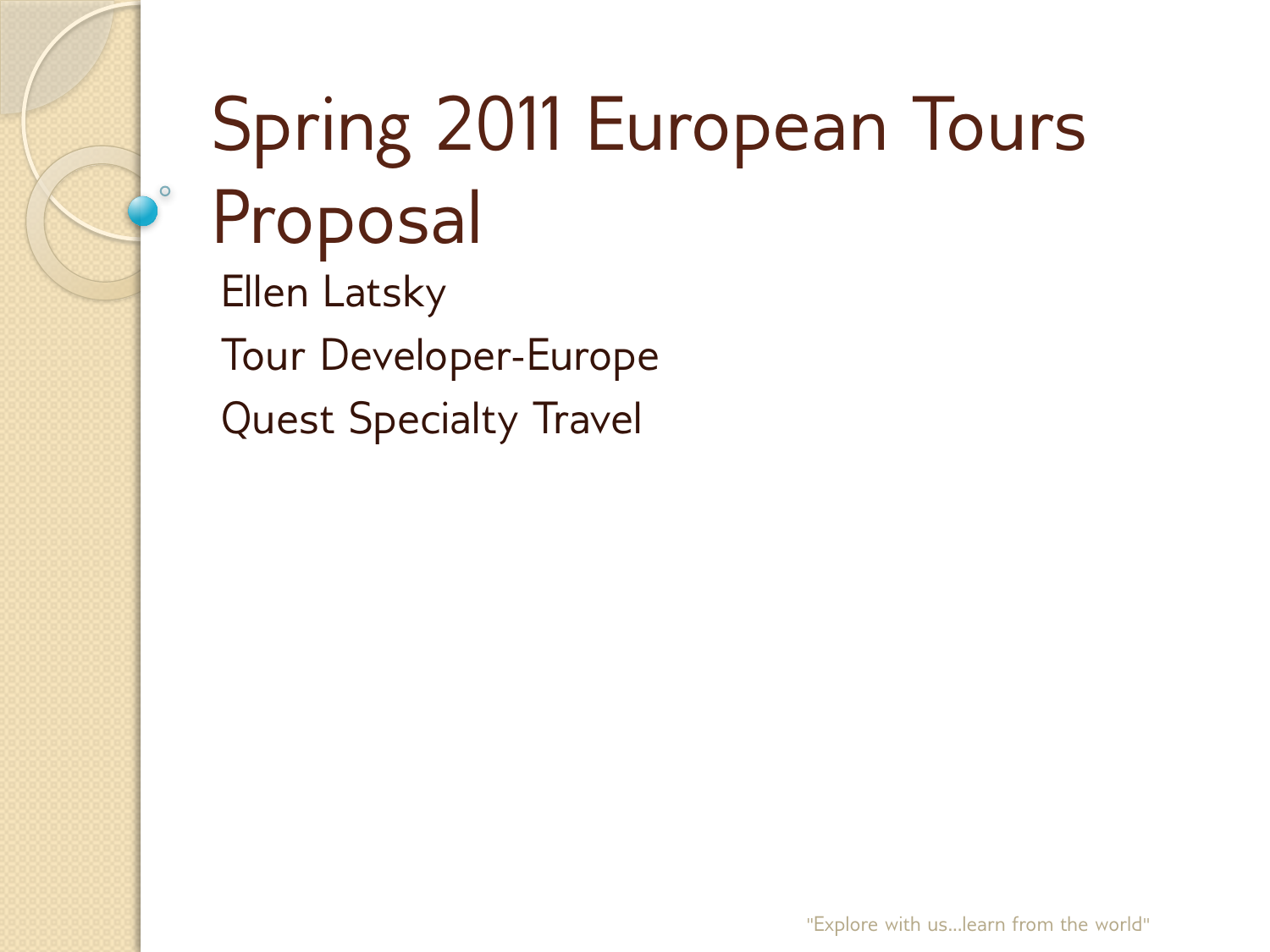

# Spring 2011 European Tours Proposal
Ellen Latsky
Tour Developer-Europe
Quest Specialty Travel
"Explore with us...learn from the world"